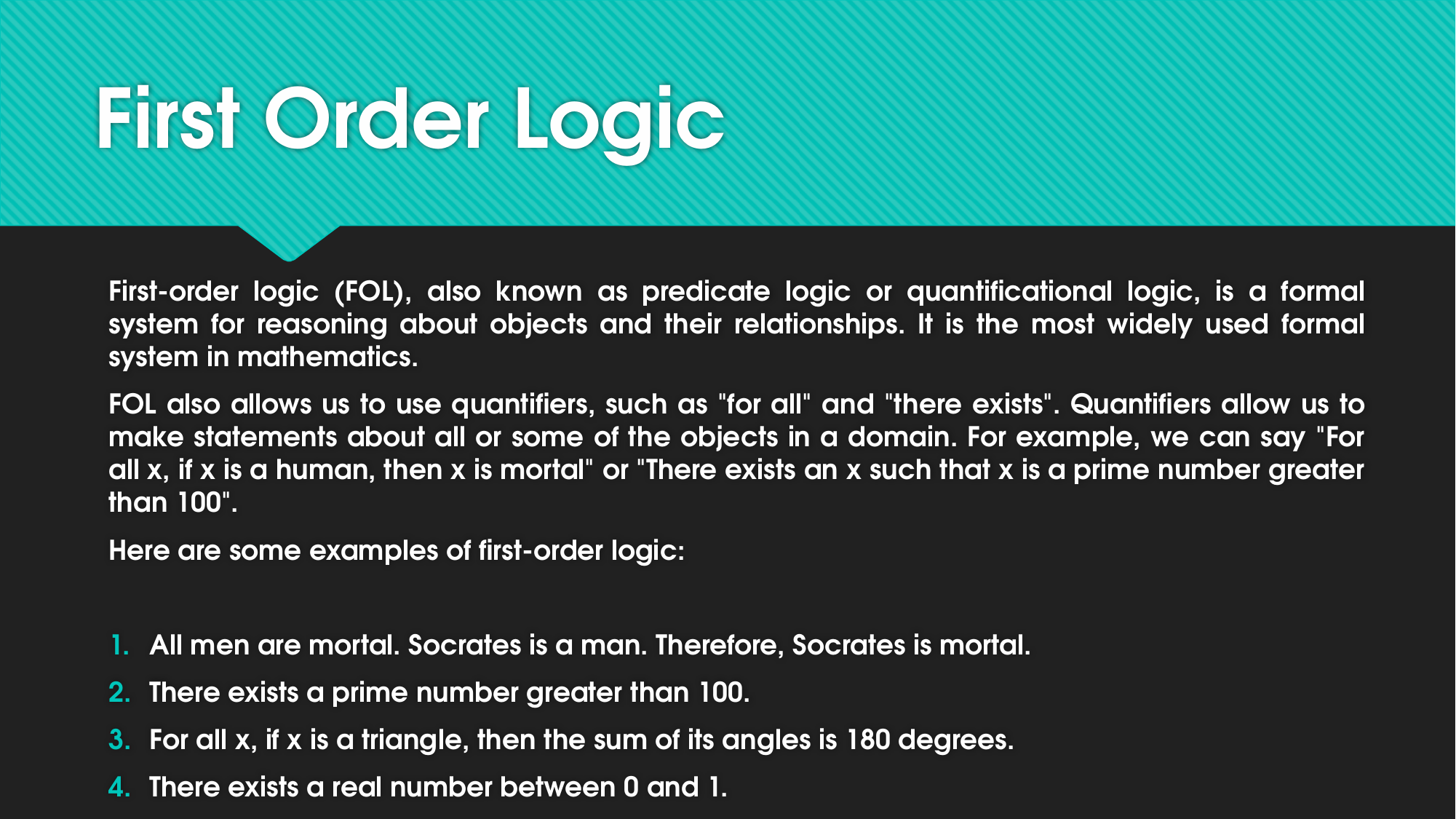

# First Order Logic
First-order logic (FOL), also known as predicate logic or quantificational logic, is a formal system for reasoning about objects and their relationships. It is the most widely used formal system in mathematics.
FOL also allows us to use quantifiers, such as "for all" and "there exists". Quantifiers allow us to make statements about all or some of the objects in a domain. For example, we can say "For all x, if x is a human, then x is mortal" or "There exists an x such that x is a prime number greater than 100".
Here are some examples of first-order logic:

All men are mortal. Socrates is a man. Therefore, Socrates is mortal.
There exists a prime number greater than 100.
For all x, if x is a triangle, then the sum of its angles is 180 degrees.
There exists a real number between 0 and 1.